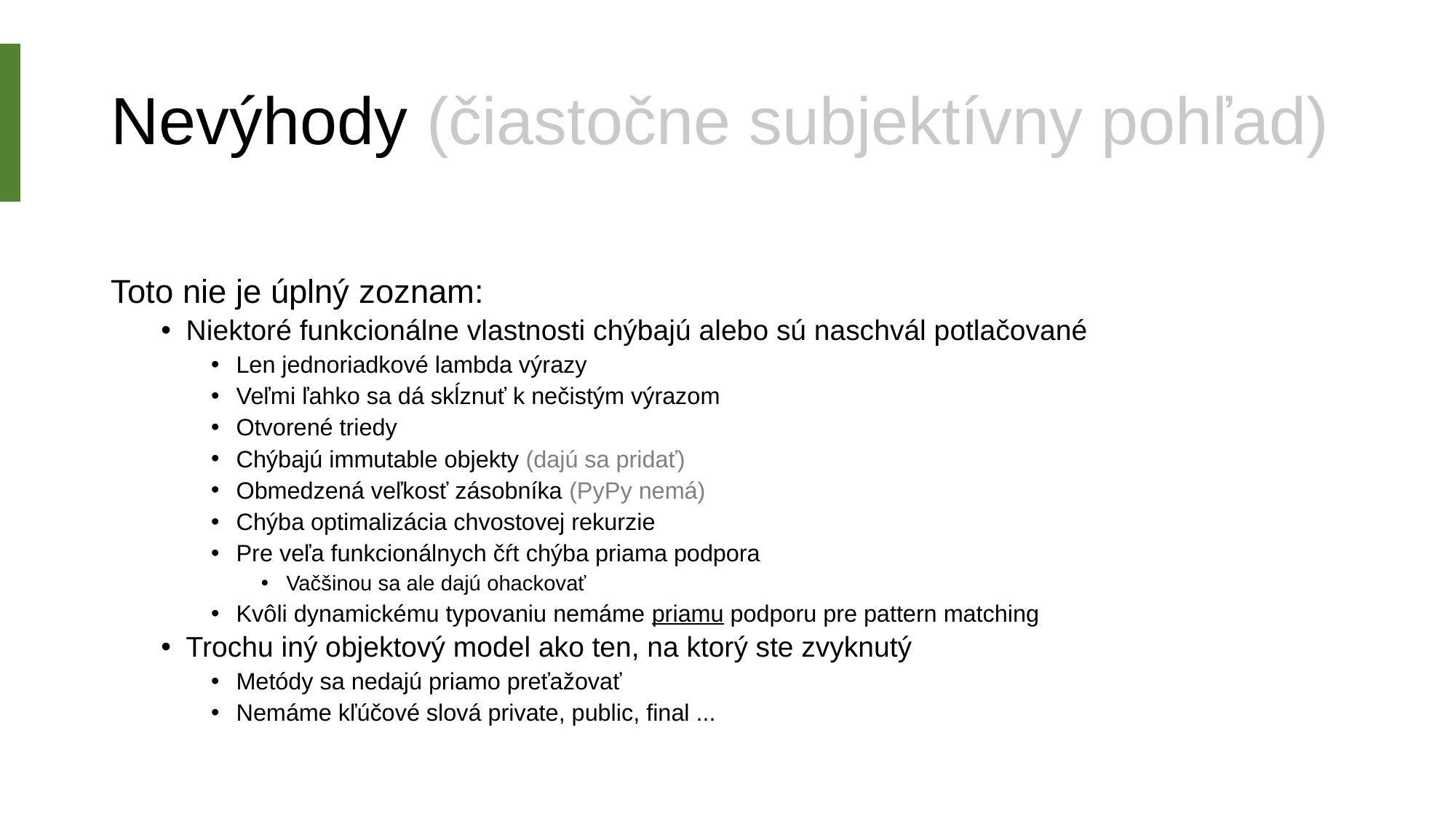

# Nevýhody (čiastočne subjektívny pohľad)
Toto nie je úplný zoznam:
Niektoré funkcionálne vlastnosti chýbajú alebo sú naschvál potlačované
Len jednoriadkové lambda výrazy
Veľmi ľahko sa dá skĺznuť k nečistým výrazom
Otvorené triedy
Chýbajú immutable objekty (dajú sa pridať)
Obmedzená veľkosť zásobníka (PyPy nemá)
Chýba optimalizácia chvostovej rekurzie
Pre veľa funkcionálnych čŕt chýba priama podpora
Vačšinou sa ale dajú ohackovať
Kvôli dynamickému typovaniu nemáme priamu podporu pre pattern matching
Trochu iný objektový model ako ten, na ktorý ste zvyknutý
Metódy sa nedajú priamo preťažovať
Nemáme kľúčové slová private, public, final ...